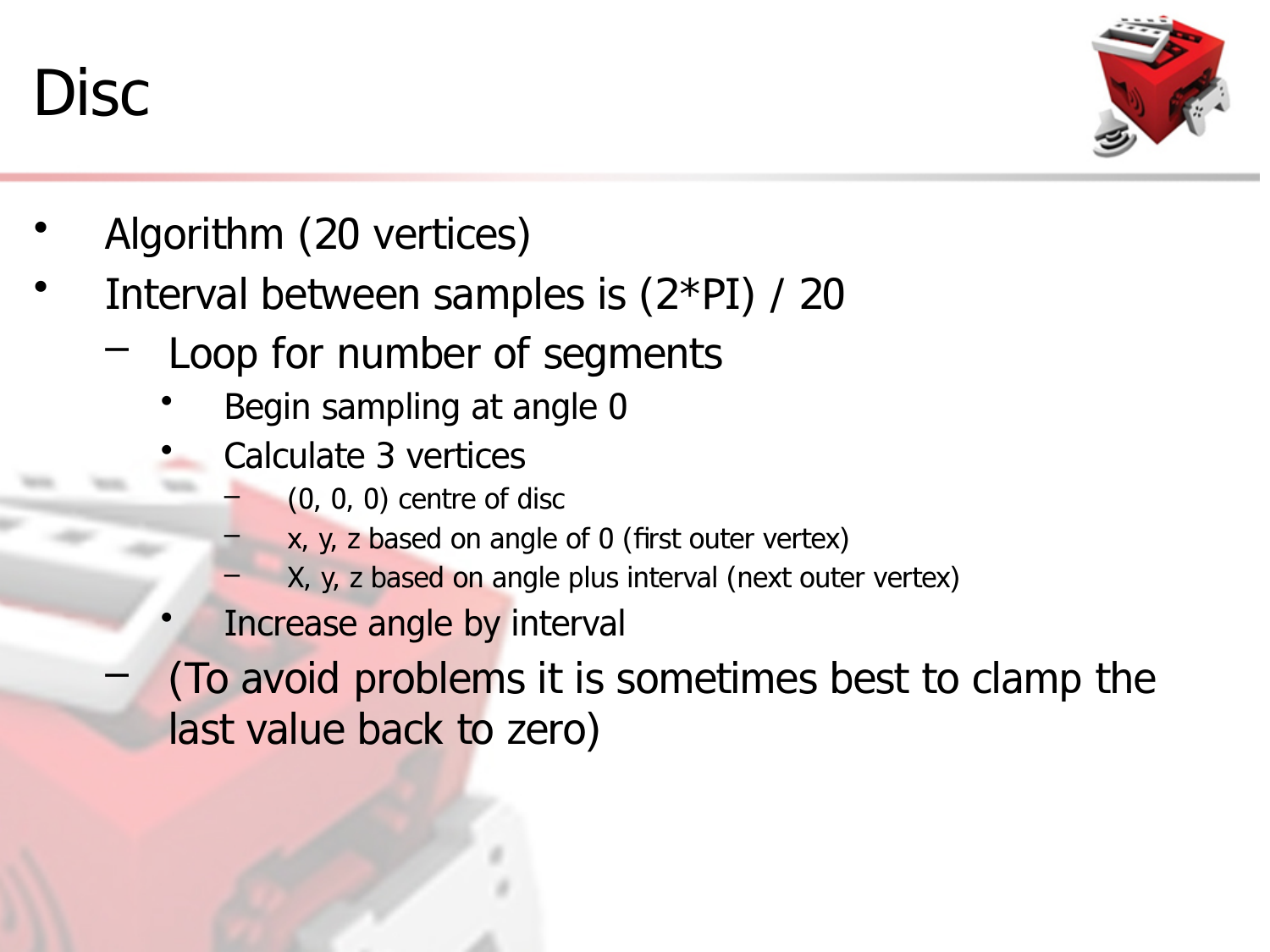

# Disc
Algorithm (20 vertices)
Interval between samples is (2*PI) / 20
Loop for number of segments
Begin sampling at angle 0
Calculate 3 vertices
(0, 0, 0) centre of disc
x, y, z based on angle of 0 (first outer vertex)
X, y, z based on angle plus interval (next outer vertex)
Increase angle by interval
(To avoid problems it is sometimes best to clamp the last value back to zero)